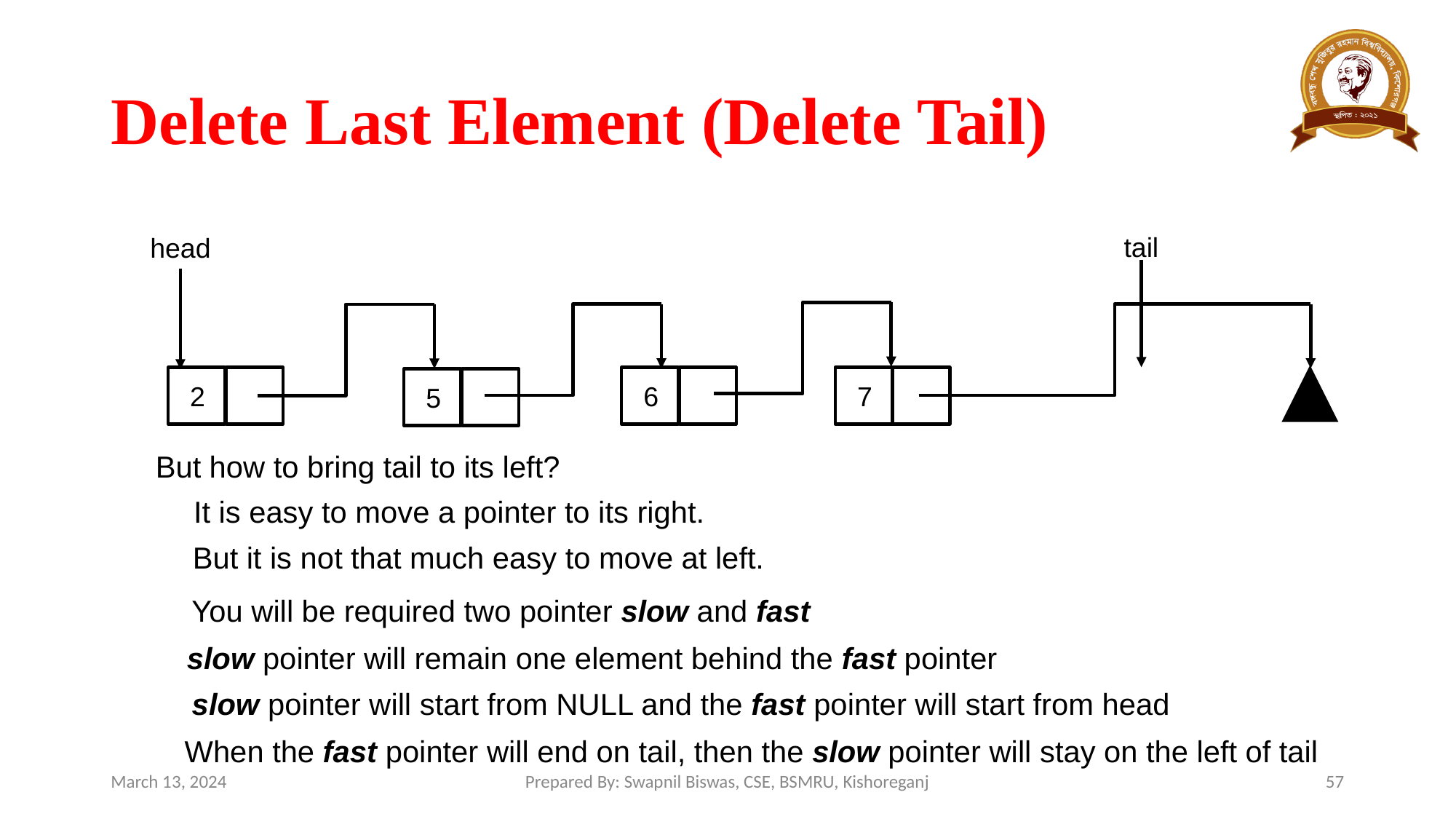

# Delete Last Element (Delete Tail)
tail
head

7

3

2
6
5
But how to bring tail to its left?
It is easy to move a pointer to its right.
But it is not that much easy to move at left.
You will be required two pointer slow and fast
slow pointer will remain one element behind the fast pointer
slow pointer will start from NULL and the fast pointer will start from head
When the fast pointer will end on tail, then the slow pointer will stay on the left of tail
March 13, 2024
Prepared By: Swapnil Biswas, CSE, BSMRU, Kishoreganj
57